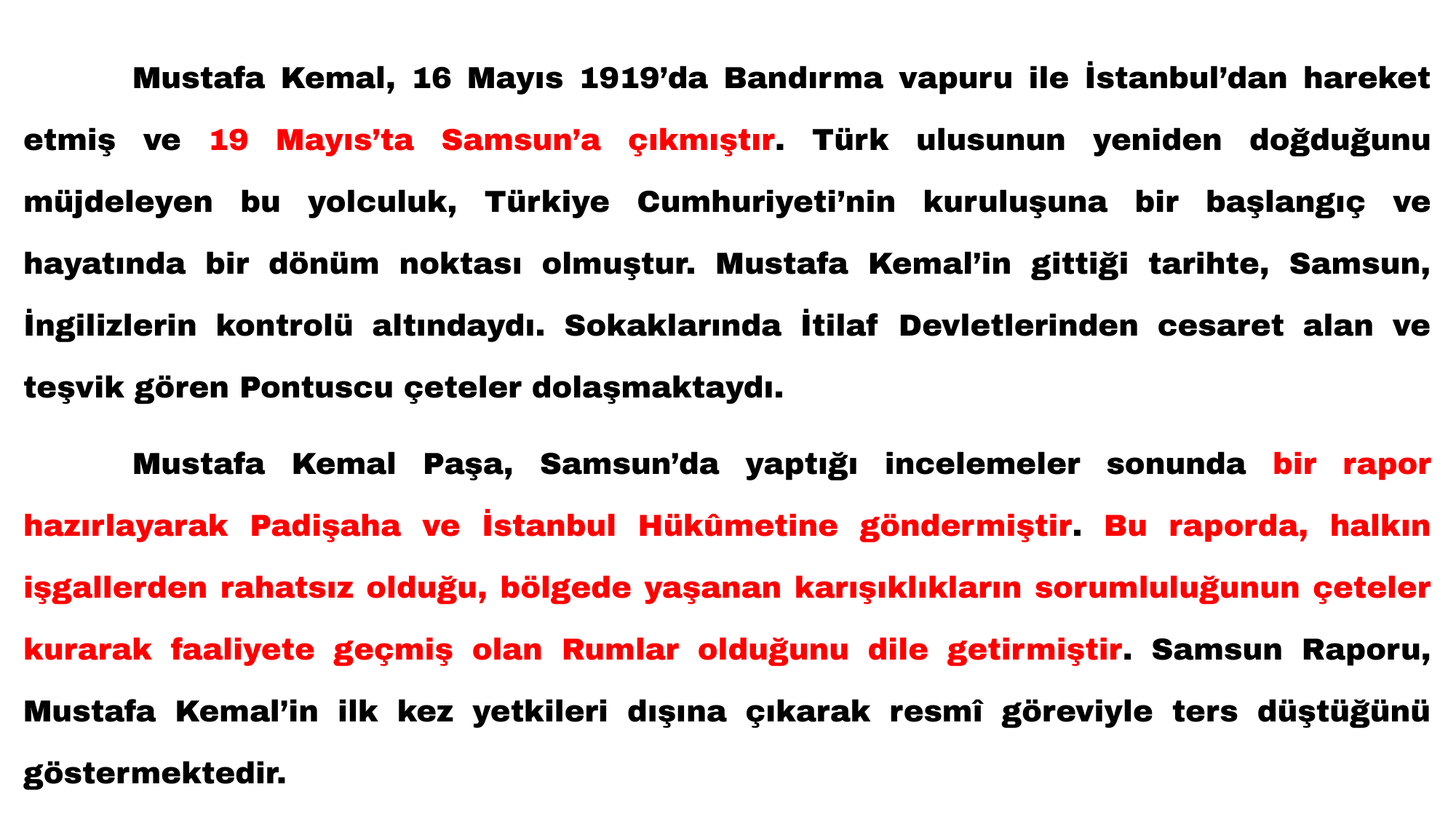

#
	Mustafa Kemal, 16 Mayıs 1919’da Bandırma vapuru ile İstanbul’dan hareket etmiş ve 19 Mayıs’ta Samsun’a çıkmıştır. Türk ulusunun yeniden doğduğunu müjdeleyen bu yolculuk, Türkiye Cumhuriyeti’nin kuruluşuna bir başlangıç ve hayatında bir dönüm noktası olmuştur. Mustafa Kemal’in gittiği tarihte, Samsun, İngilizlerin kontrolü altındaydı. Sokaklarında İtilaf Devletlerinden cesaret alan ve teşvik gören Pontuscu çeteler dolaşmaktaydı.
	Mustafa Kemal Paşa, Samsun’da yaptığı incelemeler sonunda bir rapor hazırlayarak Padişaha ve İstanbul Hükûmetine göndermiştir. Bu raporda, halkın işgallerden rahatsız olduğu, bölgede yaşanan karışıklıkların sorumluluğunun çeteler kurarak faaliyete geçmiş olan Rumlar olduğunu dile getirmiştir. Samsun Raporu, Mustafa Kemal’in ilk kez yetkileri dışına çıkarak resmî göreviyle ters düştüğünü göstermektedir.